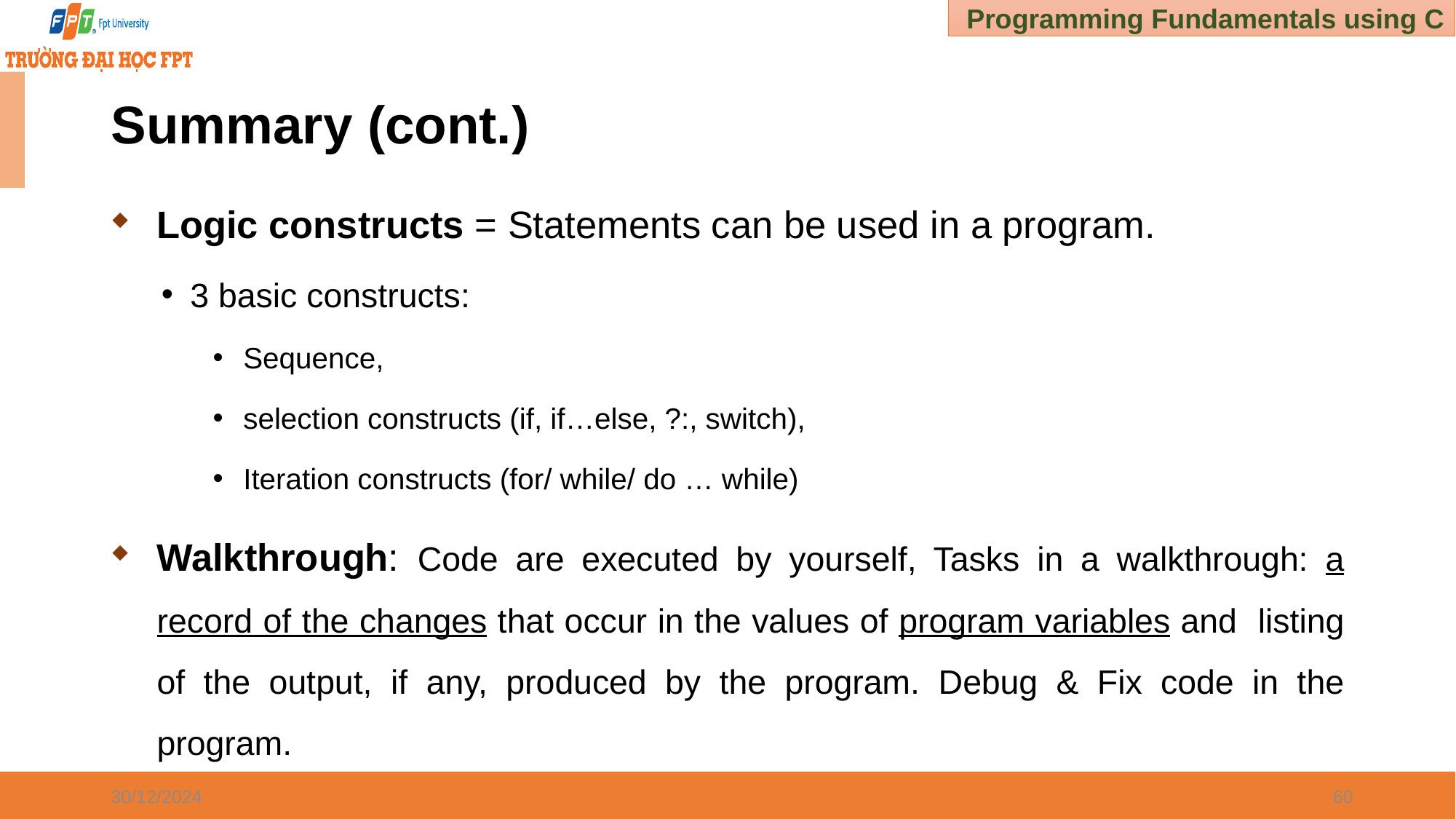

# Summary (cont.)
Logic constructs = Statements can be used in a program.
3 basic constructs:
Sequence,
selection constructs (if, if…else, ?:, switch),
Iteration constructs (for/ while/ do … while)
Walkthrough: Code are executed by yourself, Tasks in a walkthrough: a record of the changes that occur in the values of program variables and  listing of the output, if any, produced by the program. Debug & Fix code in the program.
30/12/2024
60